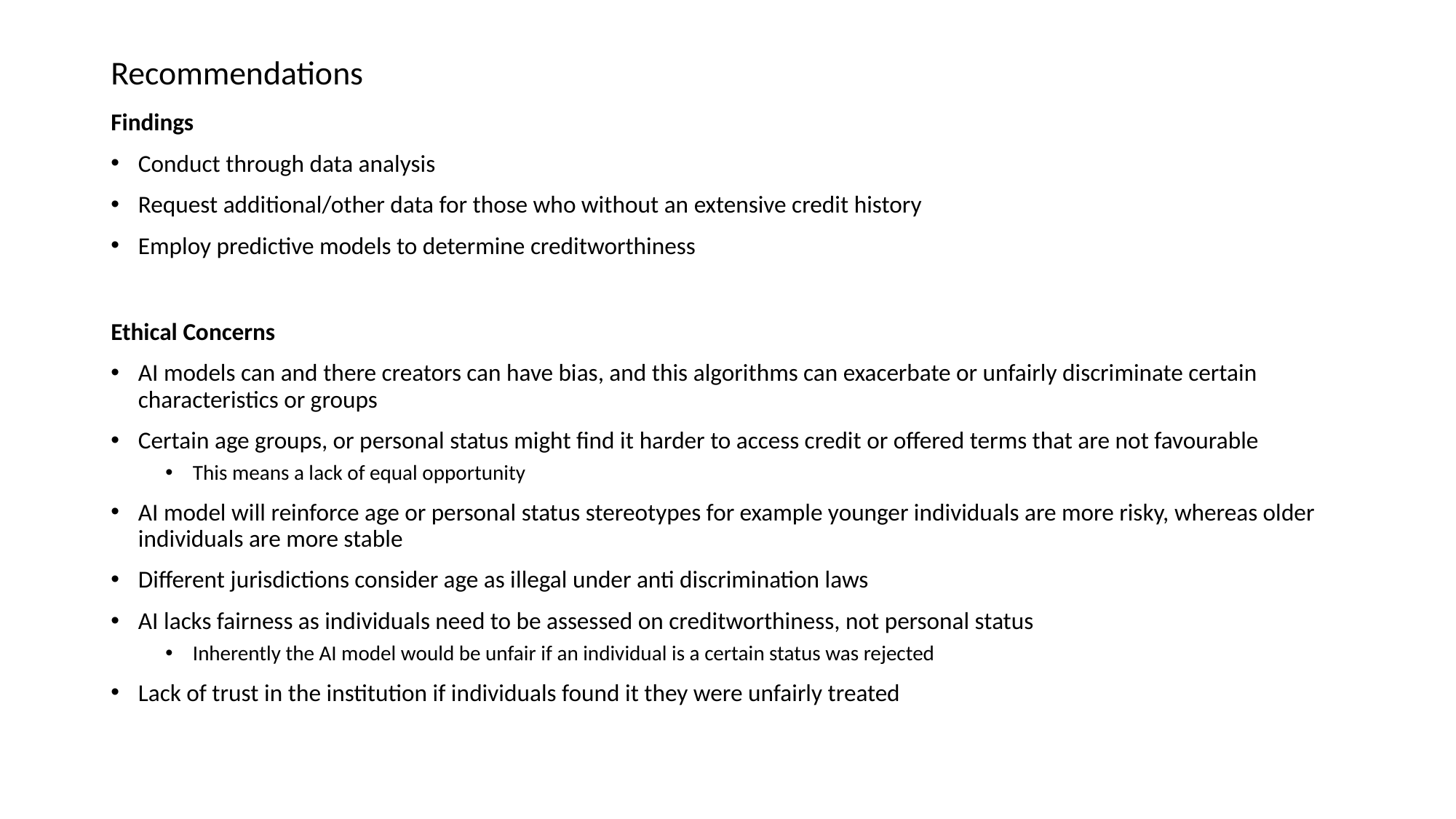

# Recommendations
Findings
Conduct through data analysis
Request additional/other data for those who without an extensive credit history
Employ predictive models to determine creditworthiness

Ethical Concerns
AI models can and there creators can have bias, and this algorithms can exacerbate or unfairly discriminate certain characteristics or groups
Certain age groups, or personal status might find it harder to access credit or offered terms that are not favourable
This means a lack of equal opportunity
AI model will reinforce age or personal status stereotypes for example younger individuals are more risky, whereas older individuals are more stable
Different jurisdictions consider age as illegal under anti discrimination laws
AI lacks fairness as individuals need to be assessed on creditworthiness, not personal status
Inherently the AI model would be unfair if an individual is a certain status was rejected
Lack of trust in the institution if individuals found it they were unfairly treated